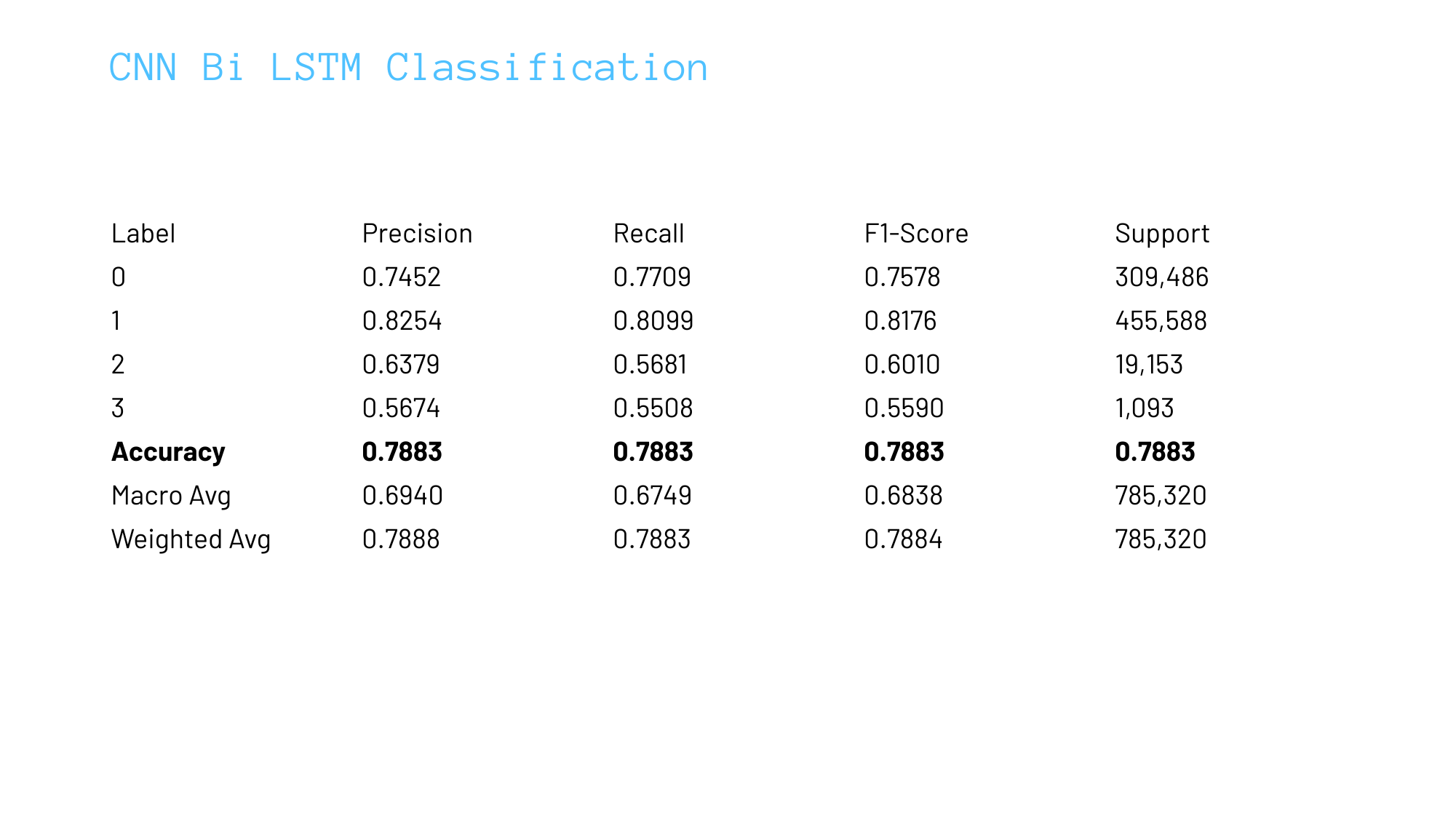

CNN Bi LSTM Classification
| Label | Precision | Recall | F1-Score | Support |
| --- | --- | --- | --- | --- |
| 0 | 0.7452 | 0.7709 | 0.7578 | 309,486 |
| 1 | 0.8254 | 0.8099 | 0.8176 | 455,588 |
| 2 | 0.6379 | 0.5681 | 0.6010 | 19,153 |
| 3 | 0.5674 | 0.5508 | 0.5590 | 1,093 |
| Accuracy | 0.7883 | 0.7883 | 0.7883 | 0.7883 |
| Macro Avg | 0.6940 | 0.6749 | 0.6838 | 785,320 |
| Weighted Avg | 0.7888 | 0.7883 | 0.7884 | 785,320 |